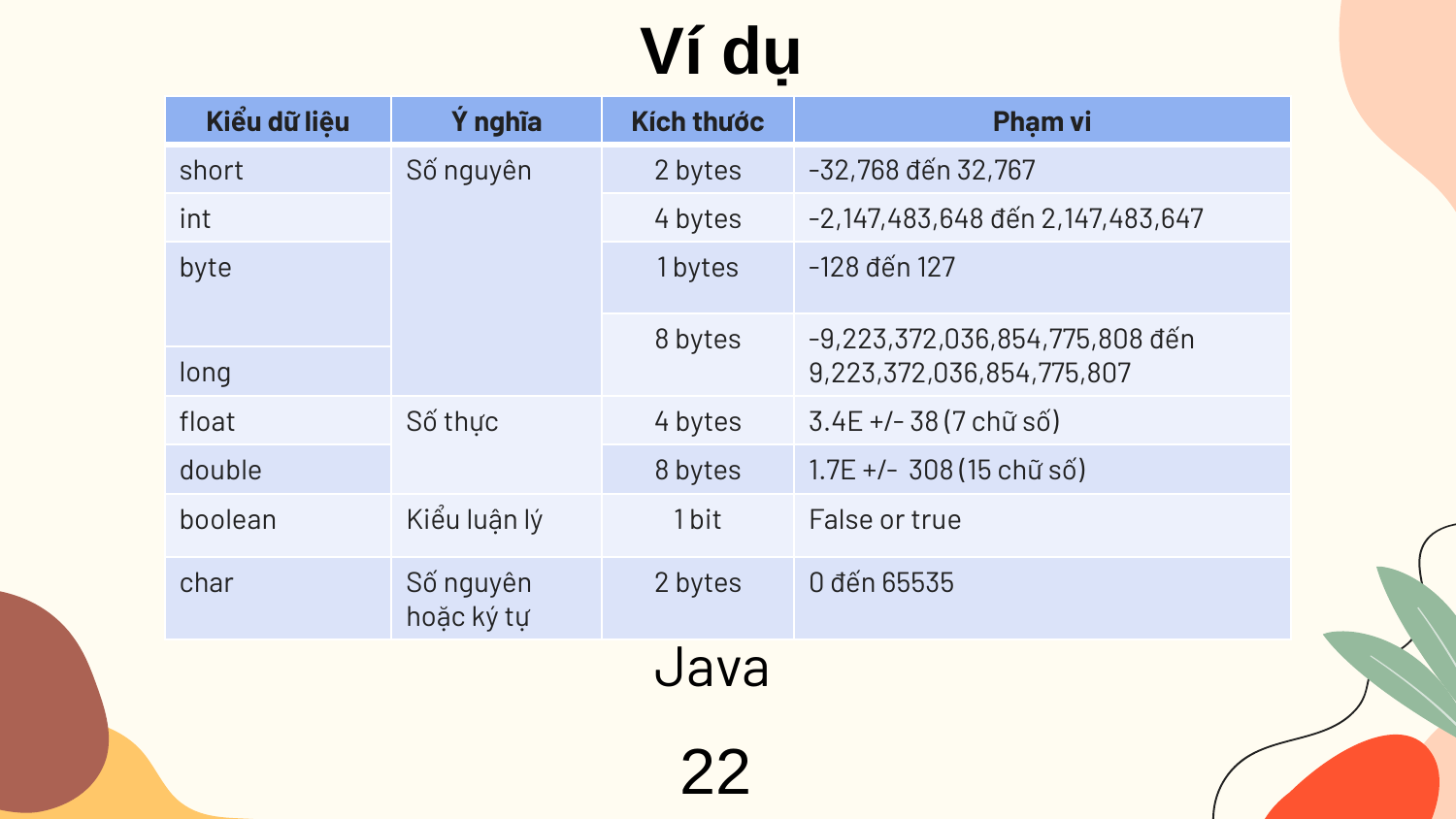

Ví dụ
| Kiểu dữ liệu | Ý nghĩa | Kích thước | Phạm vi |
| --- | --- | --- | --- |
| short | Số nguyên | 2 bytes | -32,768 đến 32,767 |
| int |  | 4 bytes | -2,147,483,648 đến 2,147,483,647 |
| byte |  | 1 bytes | -128 đến 127 |
| long |  | 8 bytes | -9,223,372,036,854,775,808 đến 9,223,372,036,854,775,807 |
| long |  |  |  |
| float | Số thực | 4 bytes | 3.4E +/- 38 (7 chữ số) |
| double |  | 8 bytes | 1.7E +/- 308 (15 chữ số) |
| boolean | Kiểu luận lý | 1 bit | False or true |
| char | Số nguyên hoặc ký tự | 2 bytes | 0 đến 65535 |
Java
22